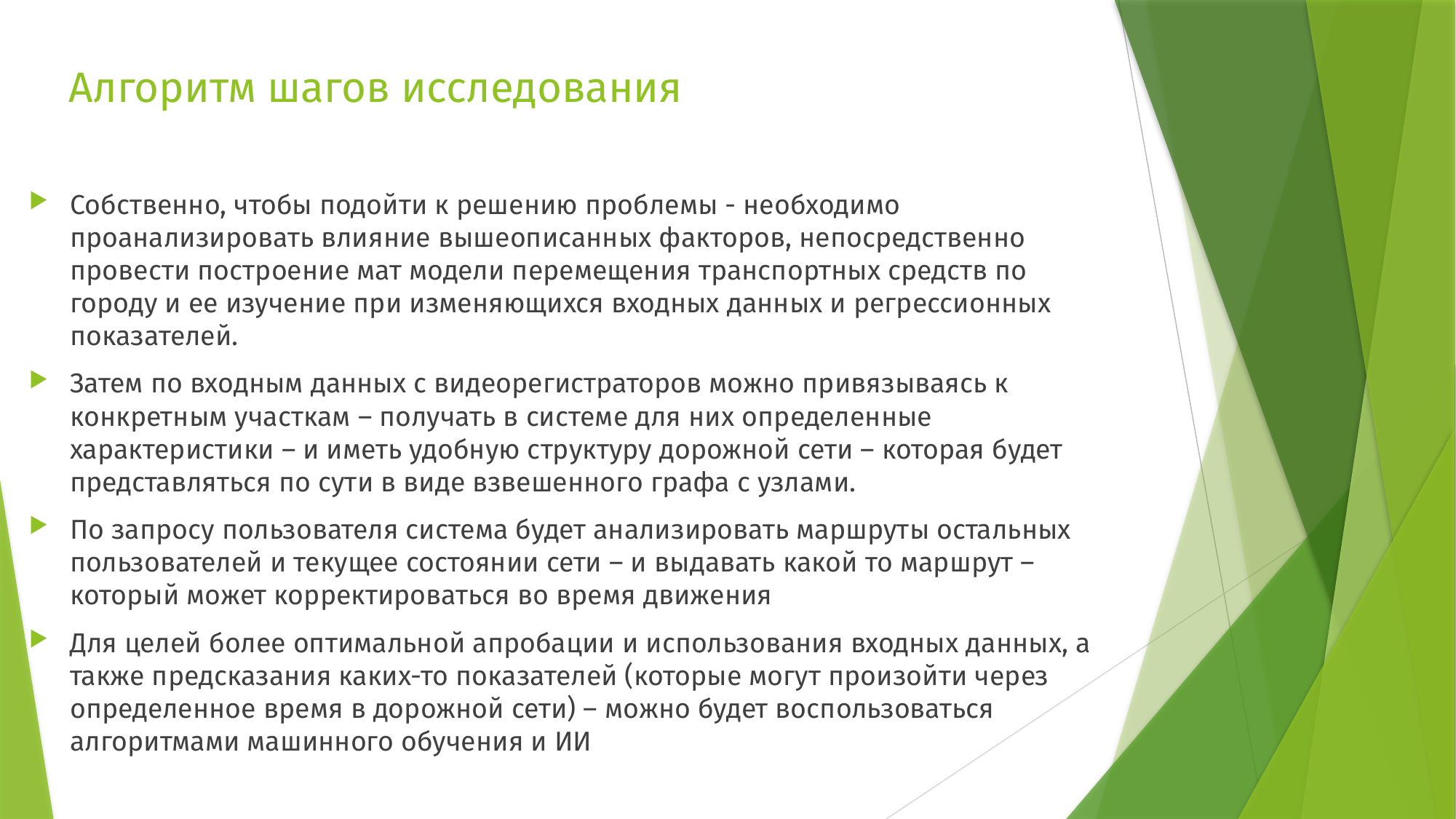

# Алгоритм шагов исследования

Собственно, чтобы подойти к решению проблемы - необходимо проанализировать влияние вышеописанных факторов, непосредственно провести построение мат модели перемещения транспортных средств по городу и ее изучение при изменяющихся входных данных и регрессионных показателей.
Затем по входным данных с видеорегистраторов можно привязываясь к конкретным участкам – получать в системе для них определенные характеристики – и иметь удобную структуру дорожной сети – которая будет представляться по сути в виде взвешенного графа с узлами.
По запросу пользователя система будет анализировать маршруты остальных пользователей и текущее состоянии сети – и выдавать какой то маршрут – который может корректироваться во время движения
Для целей более оптимальной апробации и использования входных данных, а также предсказания каких-то показателей (которые могут произойти через определенное время в дорожной сети) – можно будет воспользоваться алгоритмами машинного обучения и ИИ